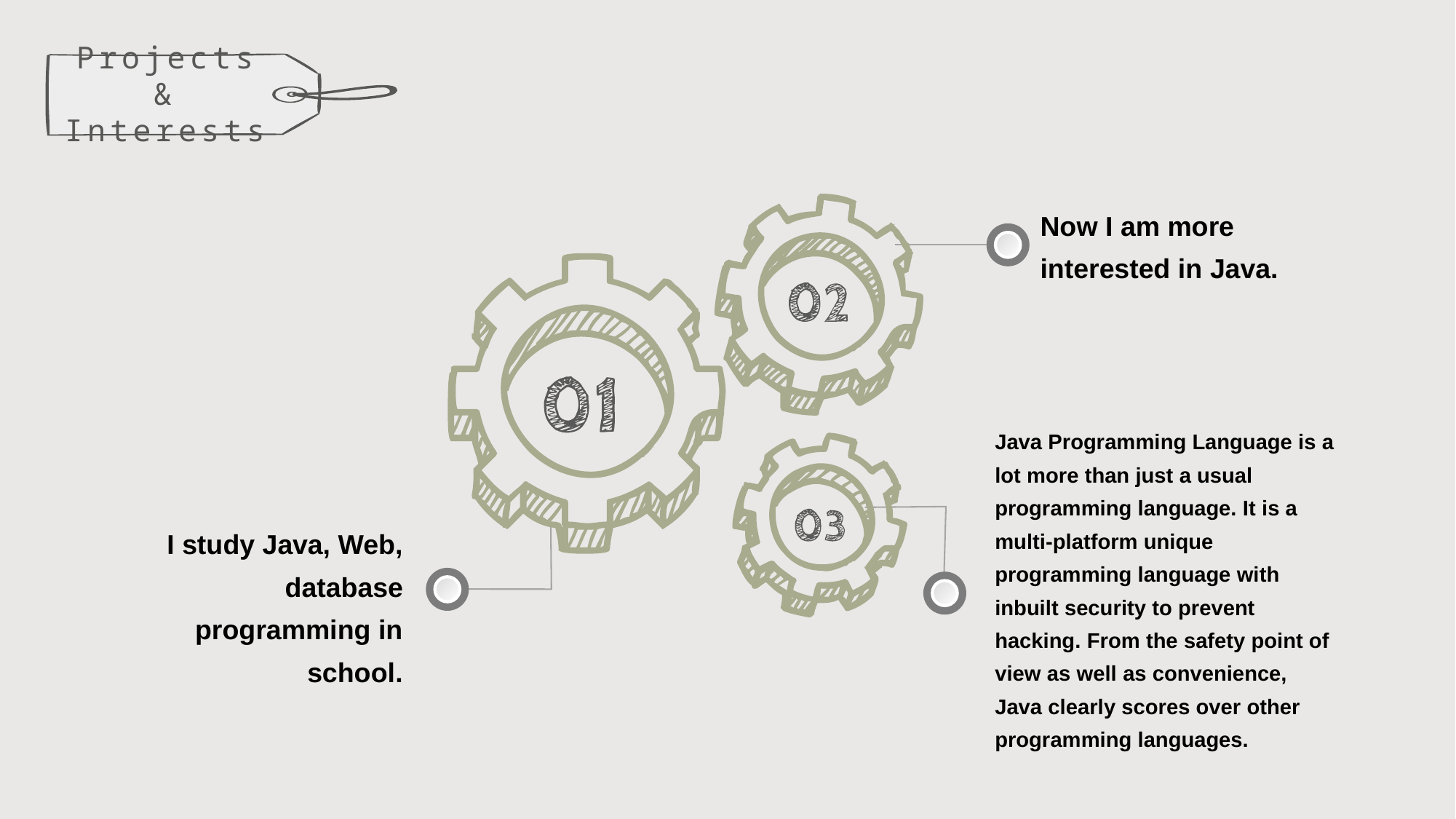

Projects
& Interests

Now I am more interested in Java.

Java Programming Language is a lot more than just a usual programming language. It is a multi-platform unique programming language with inbuilt security to prevent hacking. From the safety point of view as well as convenience, Java clearly scores over other programming languages.

I study Java, Web, database programming in school.